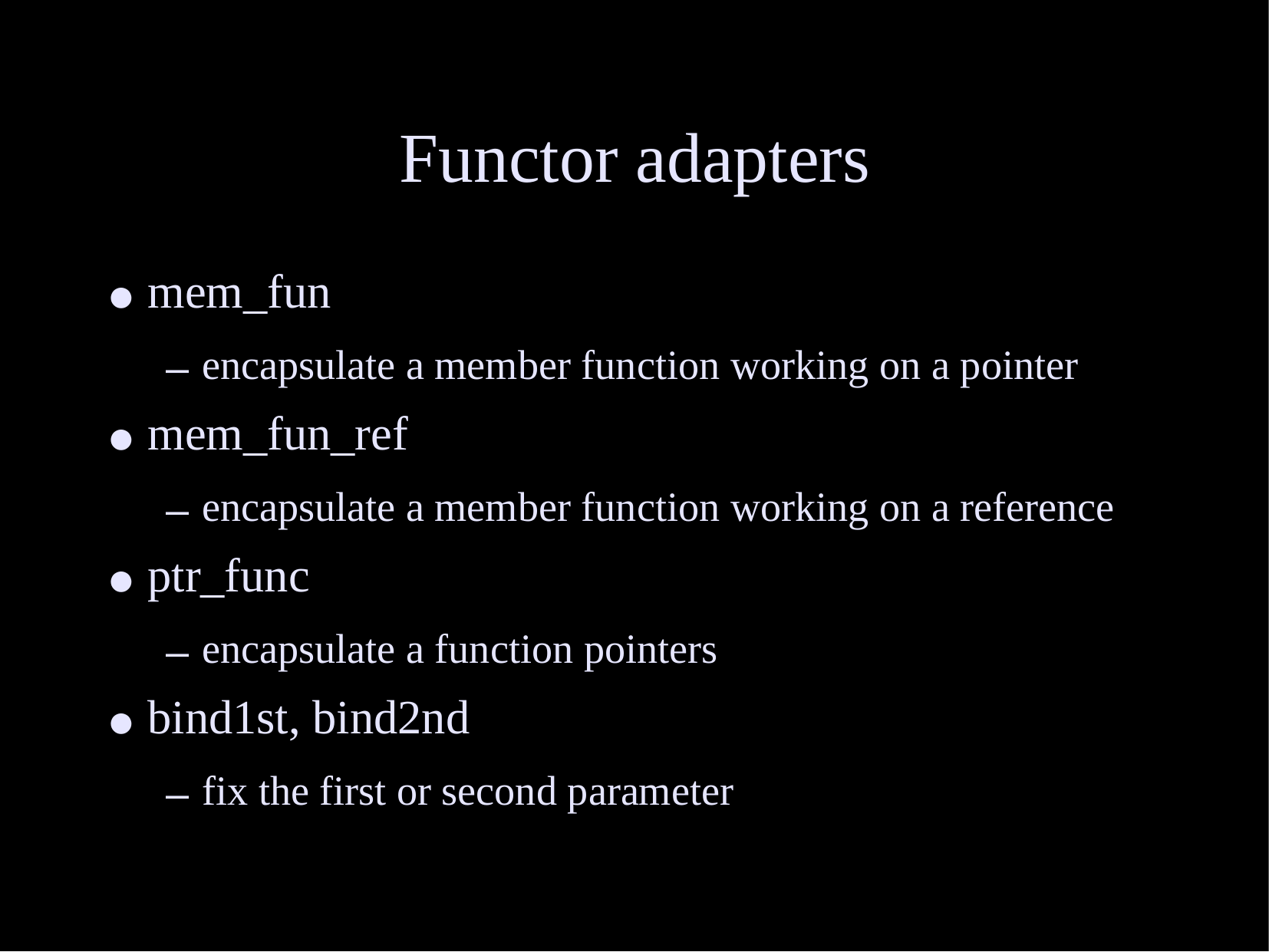

# Functor adapters
mem_fun
encapsulate a member function working on a pointer
mem_fun_ref
encapsulate a member function working on a reference
ptr_func
encapsulate a function pointers
bind1st, bind2nd
fix the first or second parameter